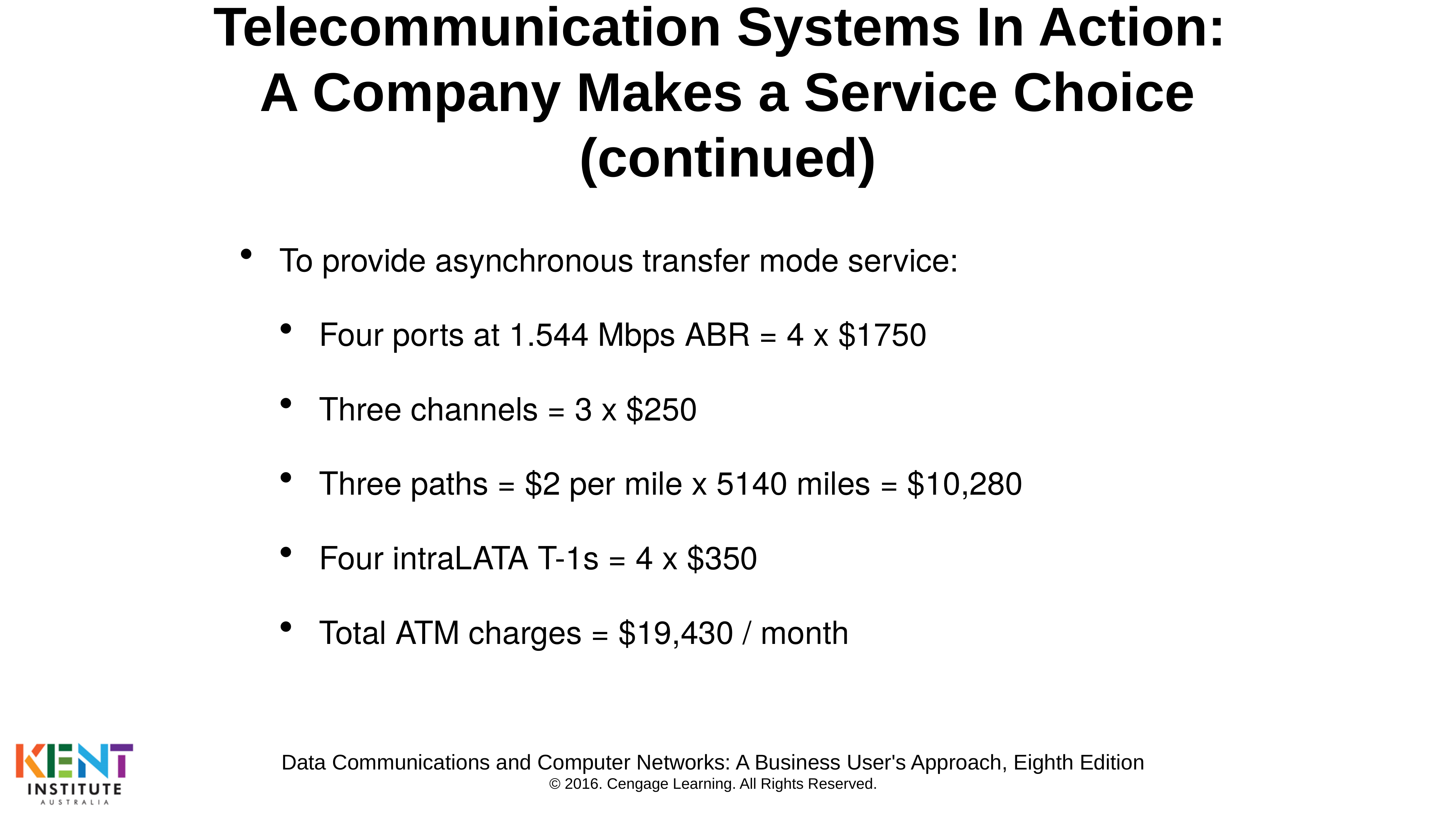

# Telecommunication Systems In Action: A Company Makes a Service Choice (continued)

To provide asynchronous transfer mode service:
Four ports at 1.544 Mbps ABR = 4 x $1750
Three channels = 3 x $250
Three paths = $2 per mile x 5140 miles = $10,280
Four intraLATA T-1s = 4 x $350
Total ATM charges = $19,430 / month

Data Communications and Computer Networks: A Business User's Approach, Eighth Edition
© 2016. Cengage Learning. All Rights Reserved.
36